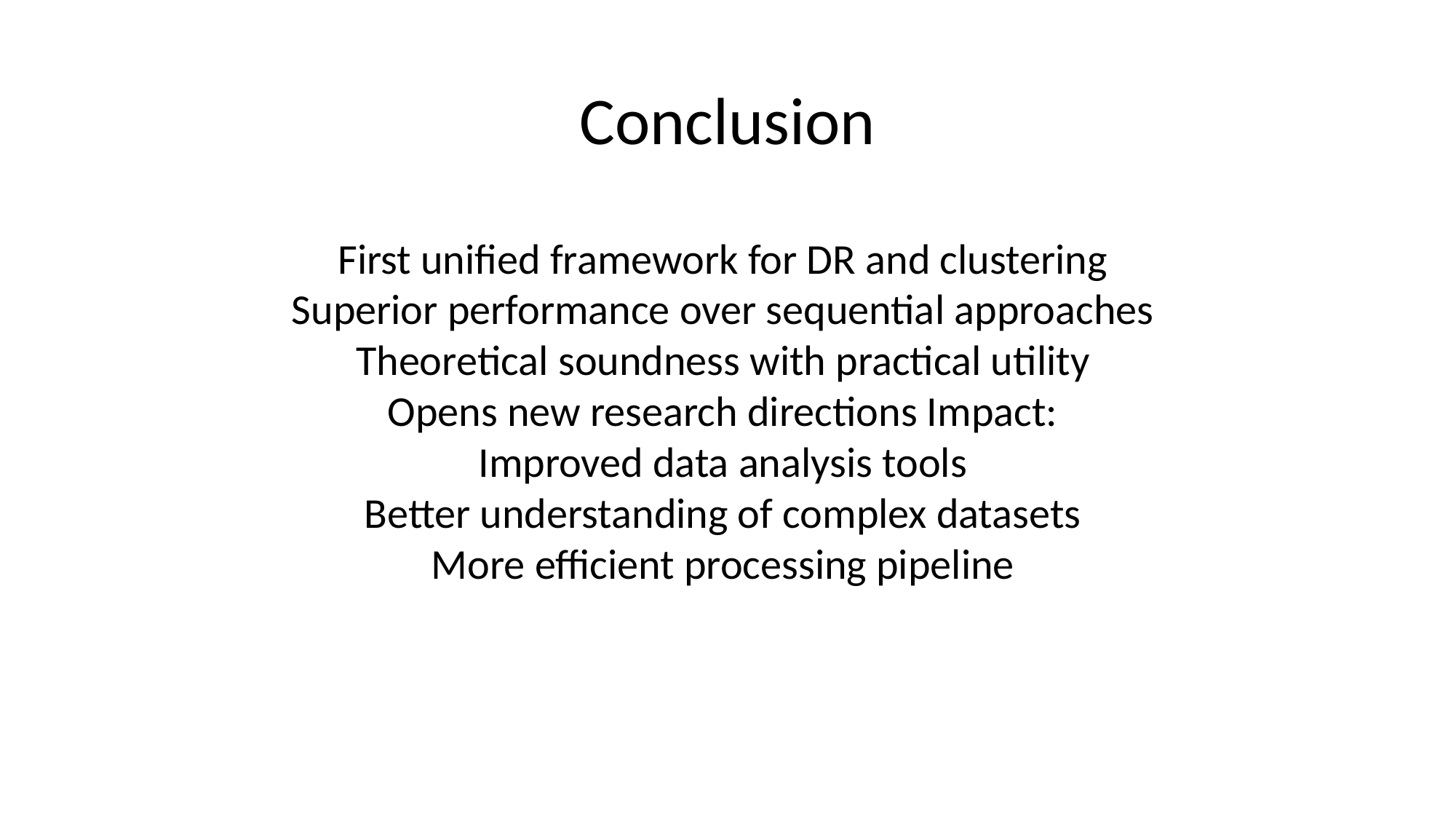

# Conclusion
First unified framework for DR and clustering
Superior performance over sequential approaches
Theoretical soundness with practical utility
Opens new research directions Impact:
Improved data analysis tools
Better understanding of complex datasets
More efficient processing pipeline